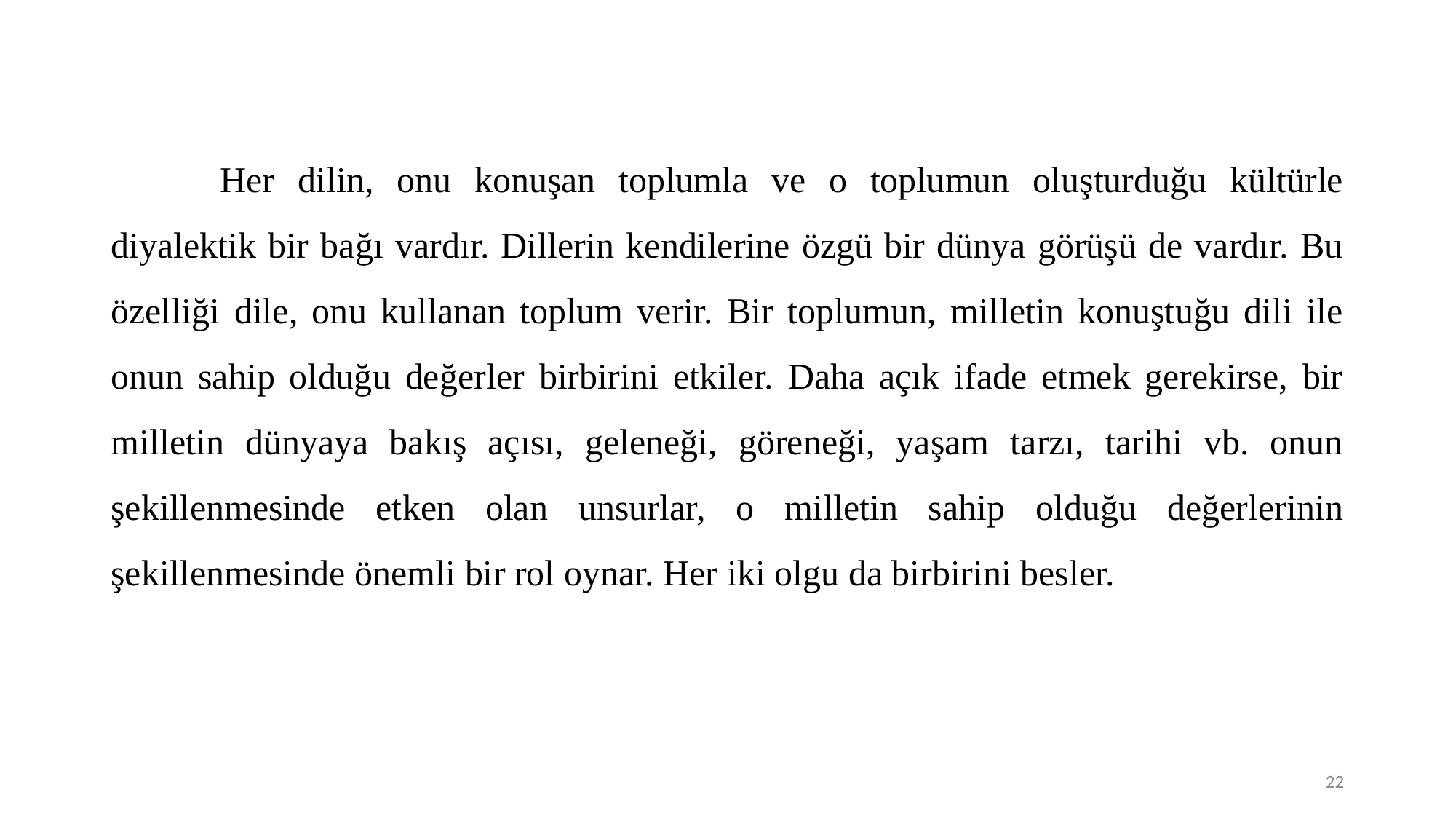

Her dilin, onu konuşan toplumla ve o toplumun oluşturduğu kültürle diyalektik bir bağı vardır. Dillerin kendilerine özgü bir dünya görüşü de vardır. Bu özelliği dile, onu kullanan toplum verir. Bir toplumun, milletin konuştuğu dili ile onun sahip olduğu değerler birbirini etkiler. Daha açık ifade etmek gerekirse, bir milletin dünyaya bakış açısı, geleneği, göreneği, yaşam tarzı, tarihi vb. onun şekillenmesinde etken olan unsurlar, o milletin sahip olduğu değerlerinin şekillenmesinde önemli bir rol oynar. Her iki olgu da birbirini besler.
22